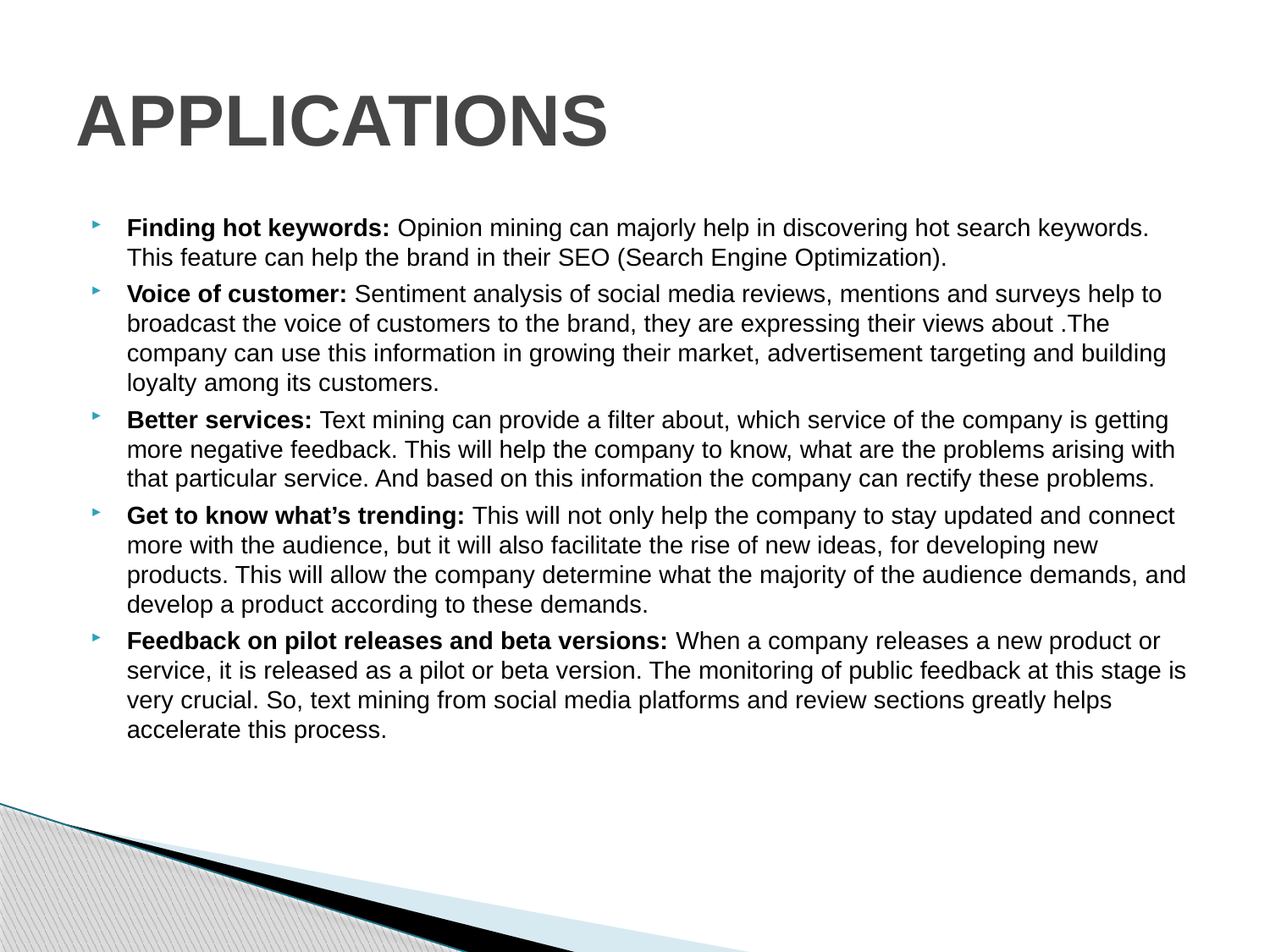

# APPLICATIONS
Finding hot keywords: Opinion mining can majorly help in discovering hot search keywords. This feature can help the brand in their SEO (Search Engine Optimization).
Voice of customer: Sentiment analysis of social media reviews, mentions and surveys help to broadcast the voice of customers to the brand, they are expressing their views about .The company can use this information in growing their market, advertisement targeting and building loyalty among its customers.
Better services: Text mining can provide a filter about, which service of the company is getting more negative feedback. This will help the company to know, what are the problems arising with that particular service. And based on this information the company can rectify these problems.
Get to know what’s trending: This will not only help the company to stay updated and connect more with the audience, but it will also facilitate the rise of new ideas, for developing new products. This will allow the company determine what the majority of the audience demands, and develop a product according to these demands.
Feedback on pilot releases and beta versions: When a company releases a new product or service, it is released as a pilot or beta version. The monitoring of public feedback at this stage is very crucial. So, text mining from social media platforms and review sections greatly helps accelerate this process.